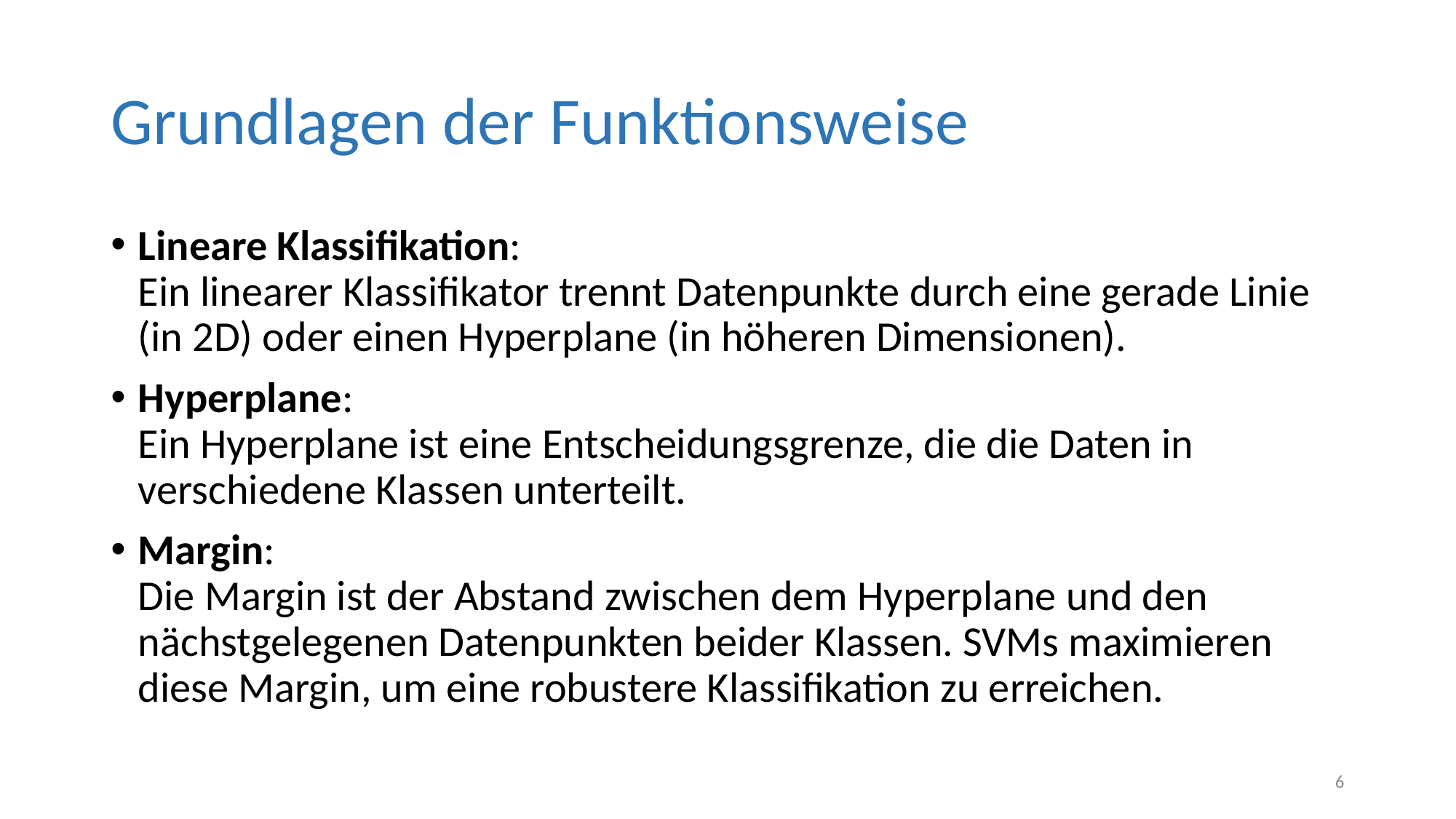

# Grundlagen der Funktionsweise
Lineare Klassifikation:
Ein linearer Klassifikator trennt Datenpunkte durch eine gerade Linie (in 2D) oder einen Hyperplane (in höheren Dimensionen).
Hyperplane:
Ein Hyperplane ist eine Entscheidungsgrenze, die die Daten in verschiedene Klassen unterteilt.
Margin:
Die Margin ist der Abstand zwischen dem Hyperplane und den nächstgelegenen Datenpunkten beider Klassen. SVMs maximieren diese Margin, um eine robustere Klassifikation zu erreichen.

6